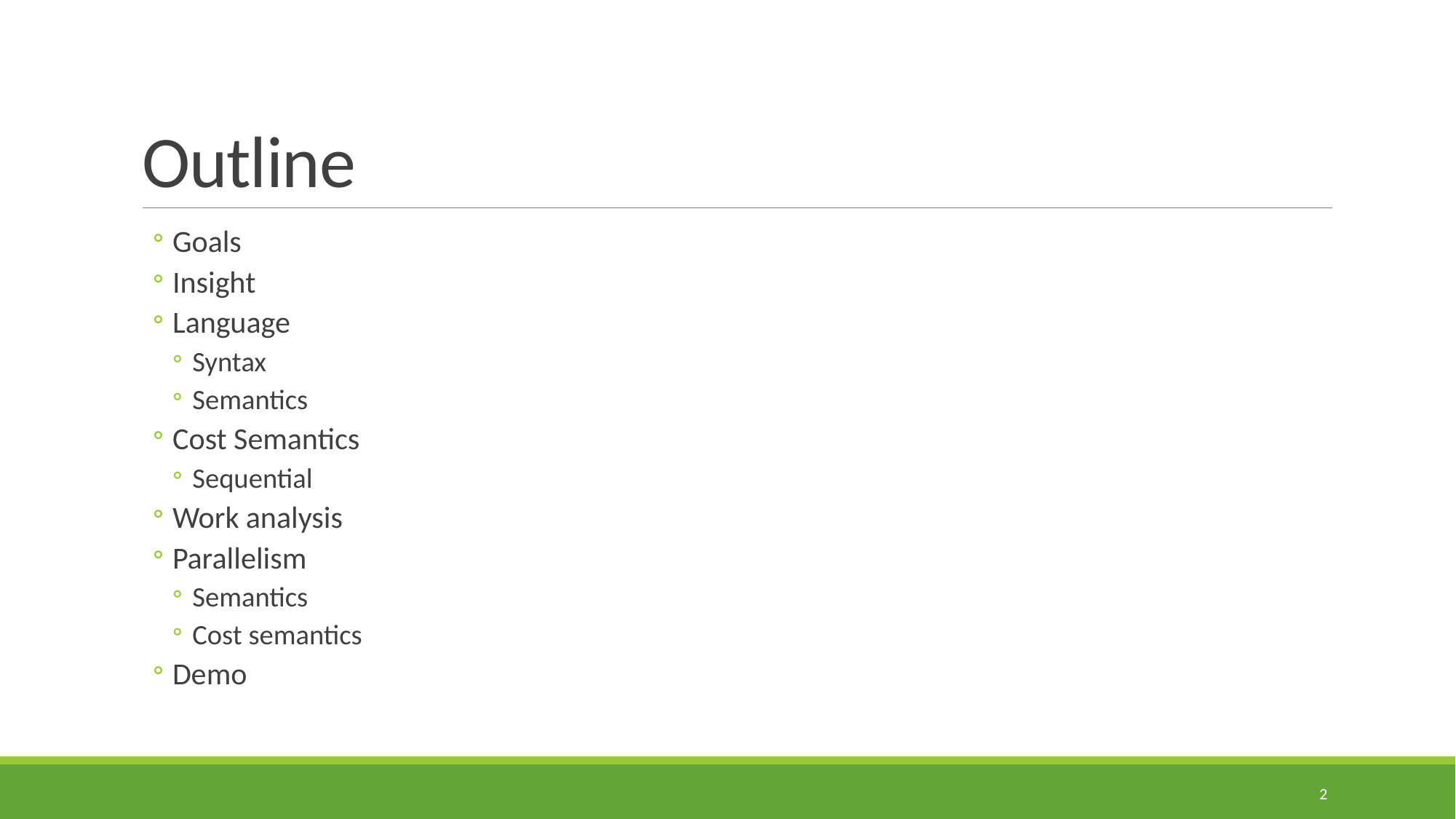

# Outline
Goals
Insight
Language
Syntax
Semantics
Cost Semantics
Sequential
Work analysis
Parallelism
Semantics
Cost semantics
Demo

2